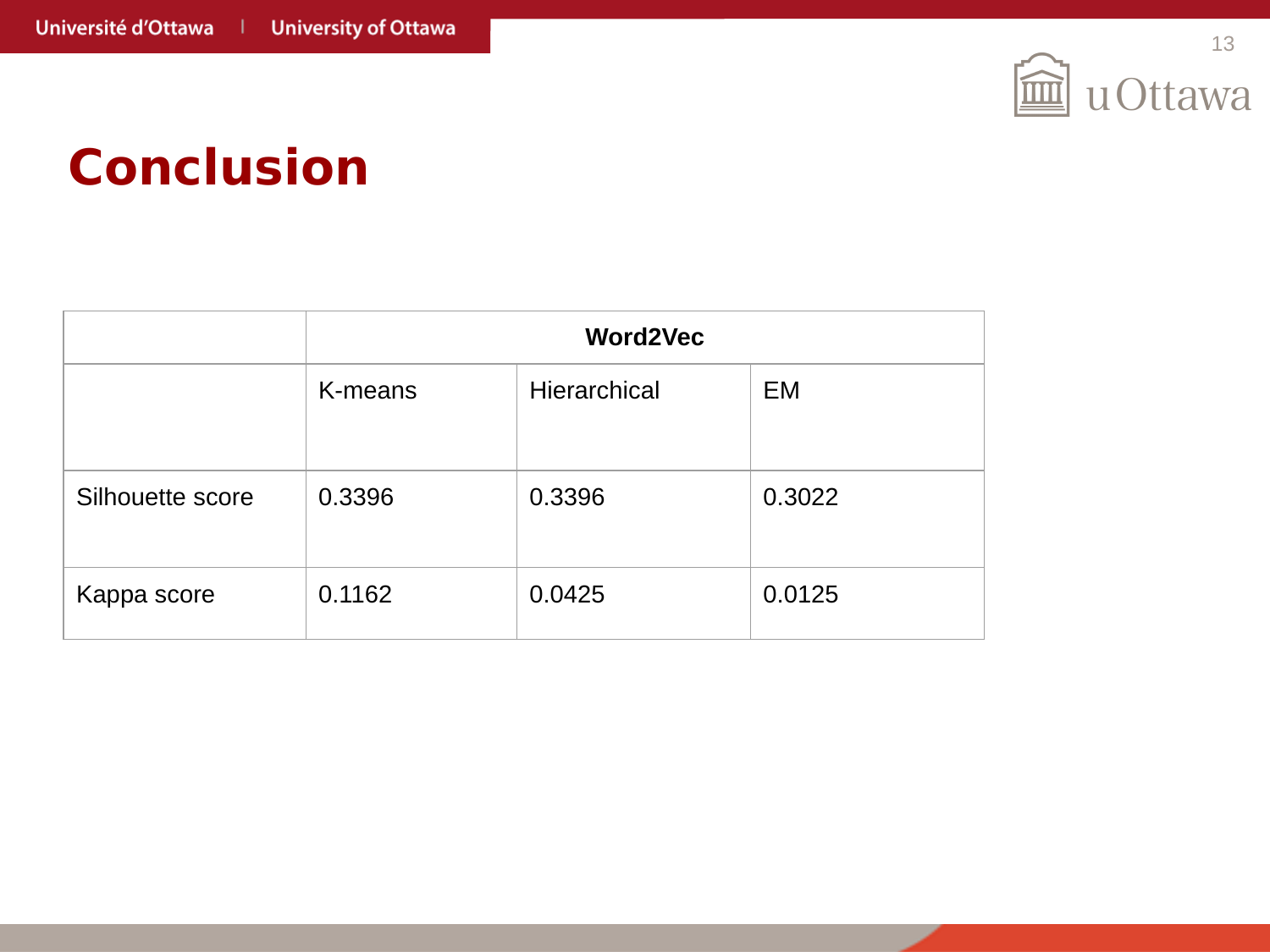

Conclusion
|  | Word2Vec |  |  |
| --- | --- | --- | --- |
|  | K-means | Hierarchical | EM |
| Silhouette score | 0.3396 | 0.3396 | 0.3022 |
| Kappa score | 0.1162 | 0.0425 | 0.0125 |